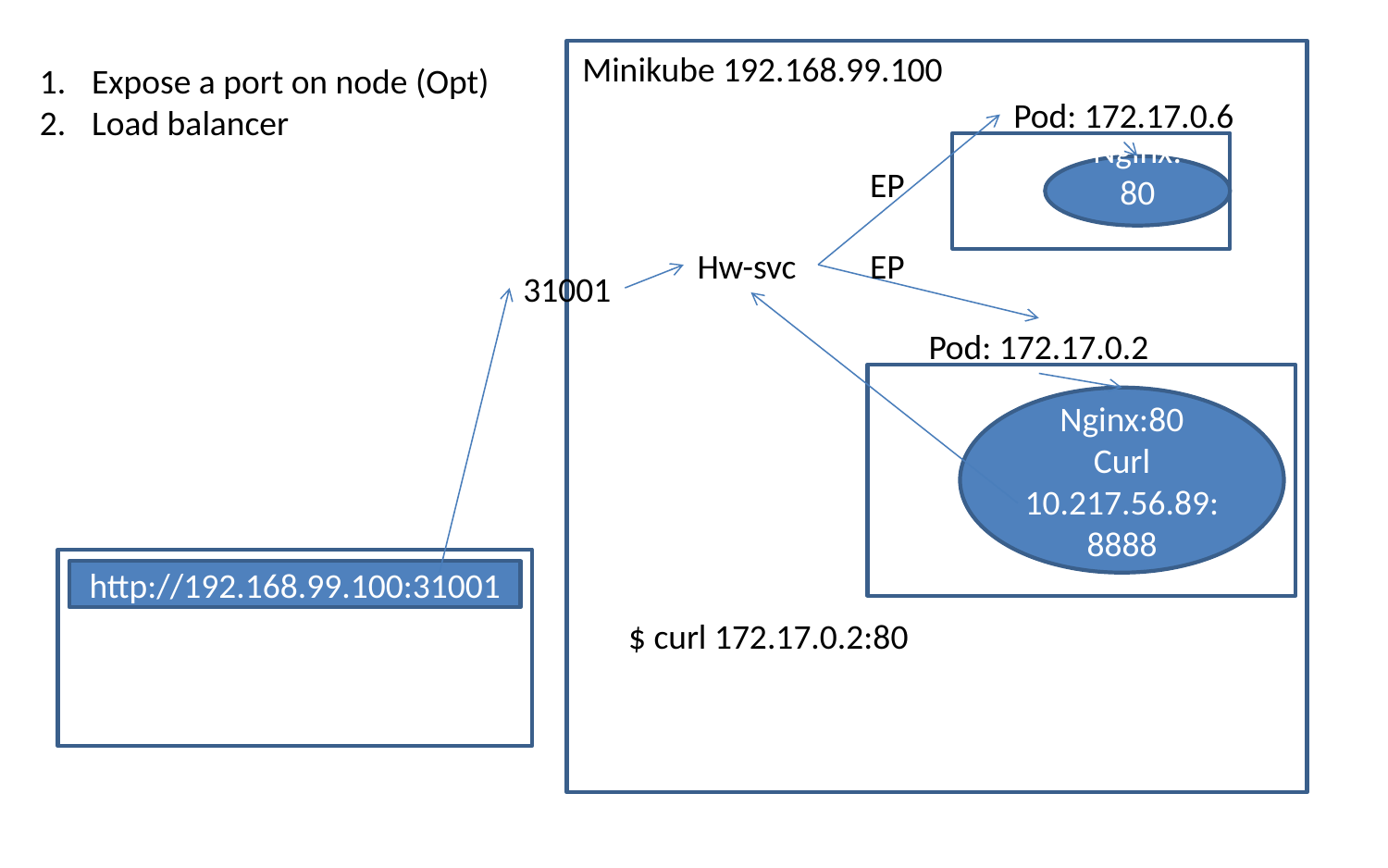

Minikube 192.168.99.100
Expose a port on node (Opt)
Load balancer
Pod: 172.17.0.6

EP
Nginx:80

Hw-svc
EP
31001
Pod: 172.17.0.2

Nginx:80
Curl 10.217.56.89:8888

http://192.168.99.100:31001
$ curl 172.17.0.2:80